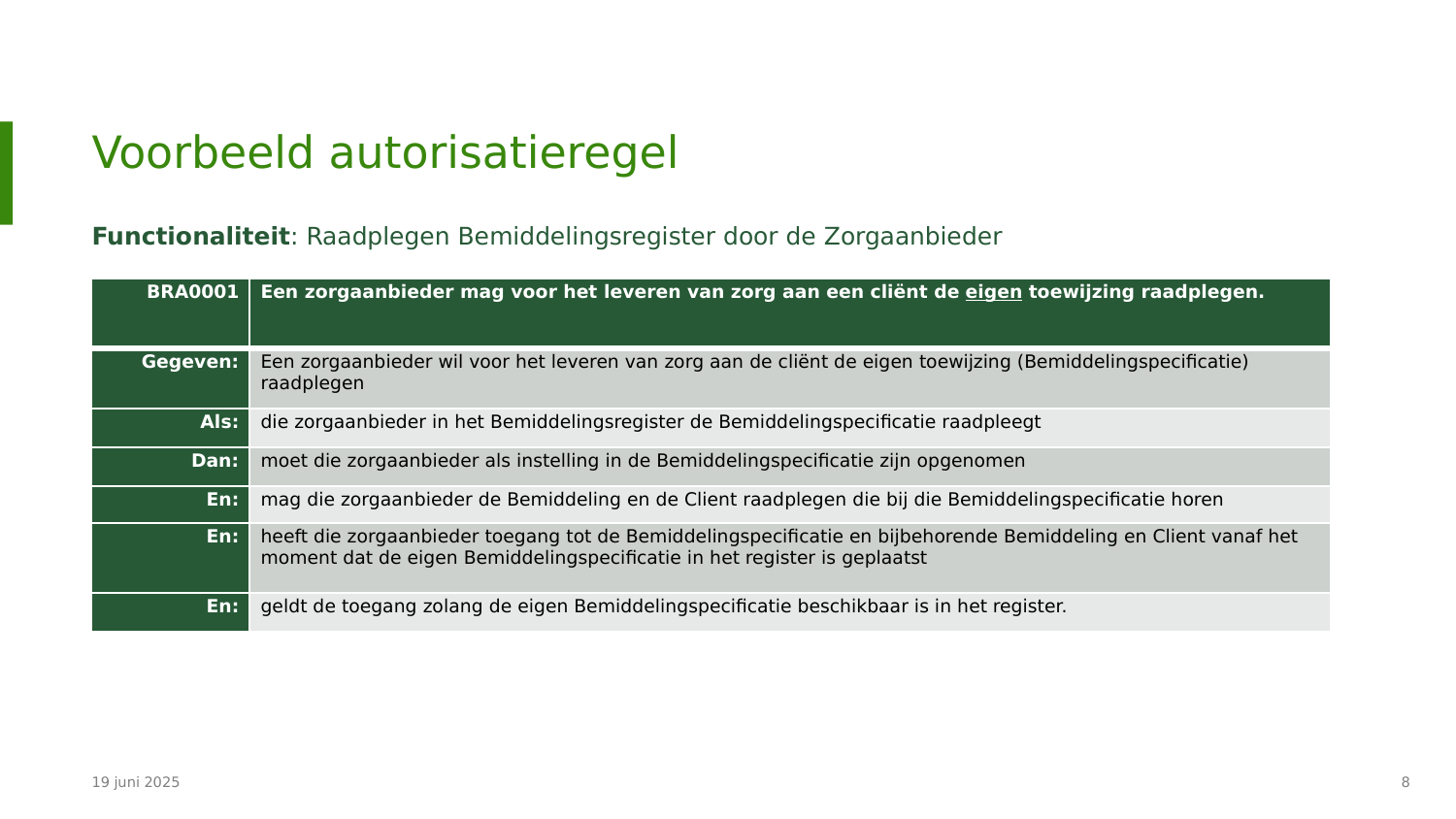

# Voorbeeld autorisatieregel
Functionaliteit: Raadplegen Bemiddelingsregister door de Zorgaanbieder

| BRA0001 | Een zorgaanbieder mag voor het leveren van zorg aan een cliënt de eigen toewijzing raadplegen. |
| --- | --- |
| Gegeven: | Een zorgaanbieder wil voor het leveren van zorg aan de cliënt de eigen toewijzing (Bemiddelingspecificatie) raadplegen |
| Als: | die zorgaanbieder in het Bemiddelingsregister de Bemiddelingspecificatie raadpleegt |
| Dan: | moet die zorgaanbieder als instelling in de Bemiddelingspecificatie zijn opgenomen |
| En: | mag die zorgaanbieder de Bemiddeling en de Client raadplegen die bij die Bemiddelingspecificatie horen |
| En: | heeft die zorgaanbieder toegang tot de Bemiddelingspecificatie en bijbehorende Bemiddeling en Client vanaf het moment dat de eigen Bemiddelingspecificatie in het register is geplaatst |
| En: | geldt de toegang zolang de eigen Bemiddelingspecificatie beschikbaar is in het register. |
19 juni 2025
8